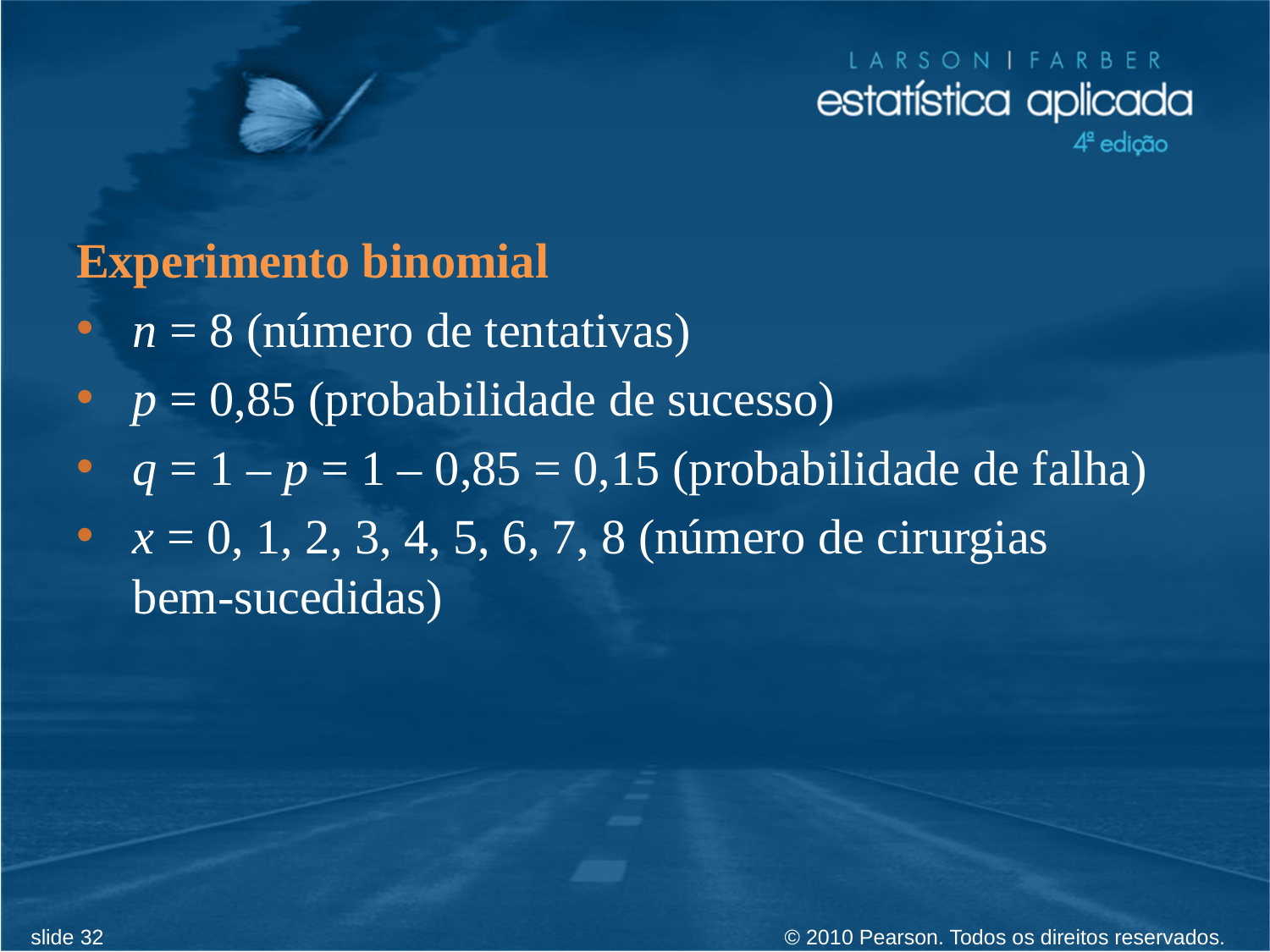

Experimento binomial
n = 8 (número de tentativas)
p = 0,85 (probabilidade de sucesso)
q = 1 – p = 1 – 0,85 = 0,15 (probabilidade de falha)
x = 0, 1, 2, 3, 4, 5, 6, 7, 8 (número de cirurgias
bem-sucedidas)